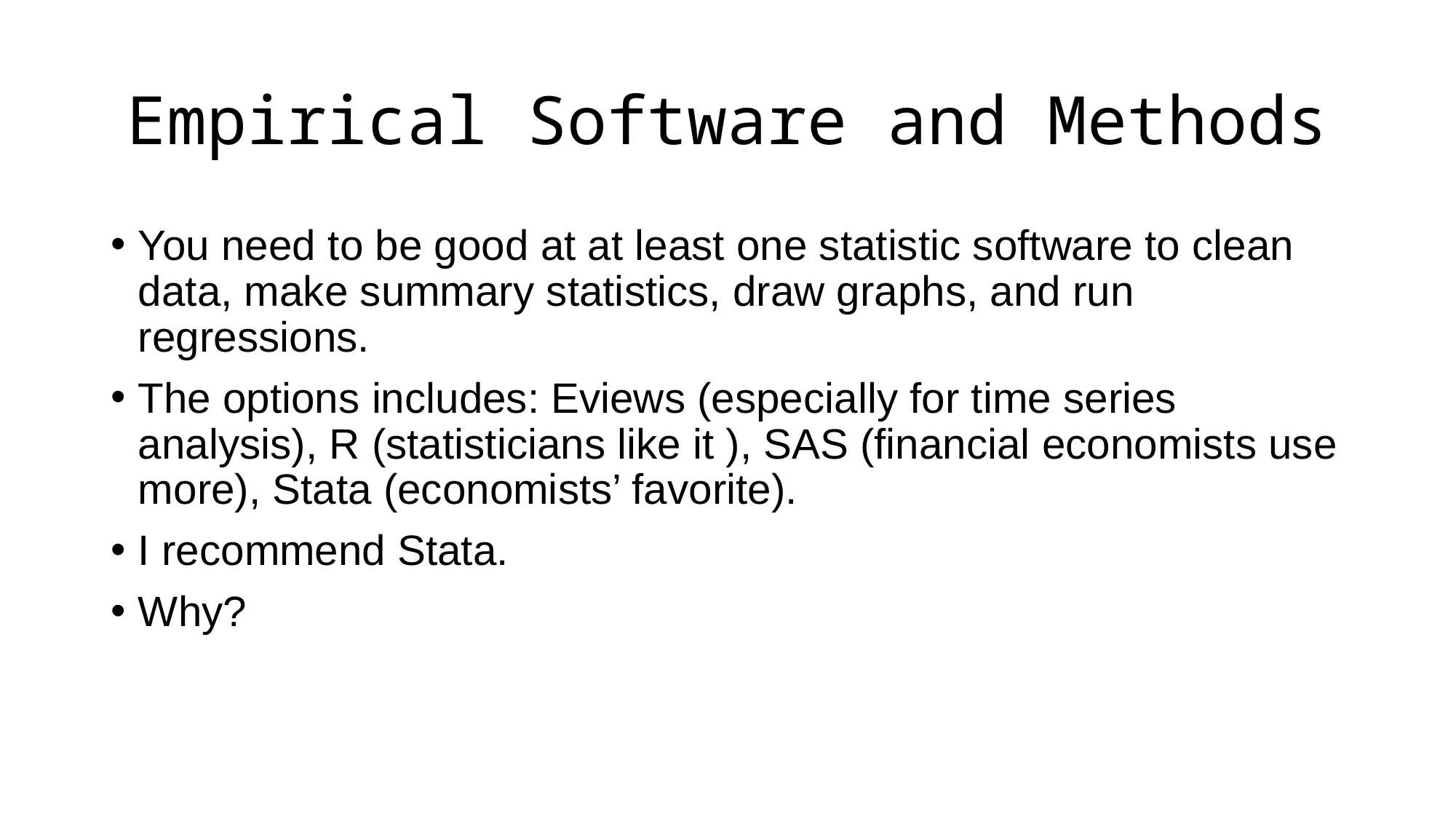

# Empirical Software and Methods
You need to be good at at least one statistic software to clean data, make summary statistics, draw graphs, and run regressions.
The options includes: Eviews (especially for time series analysis), R (statisticians like it ), SAS (financial economists use more), Stata (economists’ favorite).
I recommend Stata.
Why?